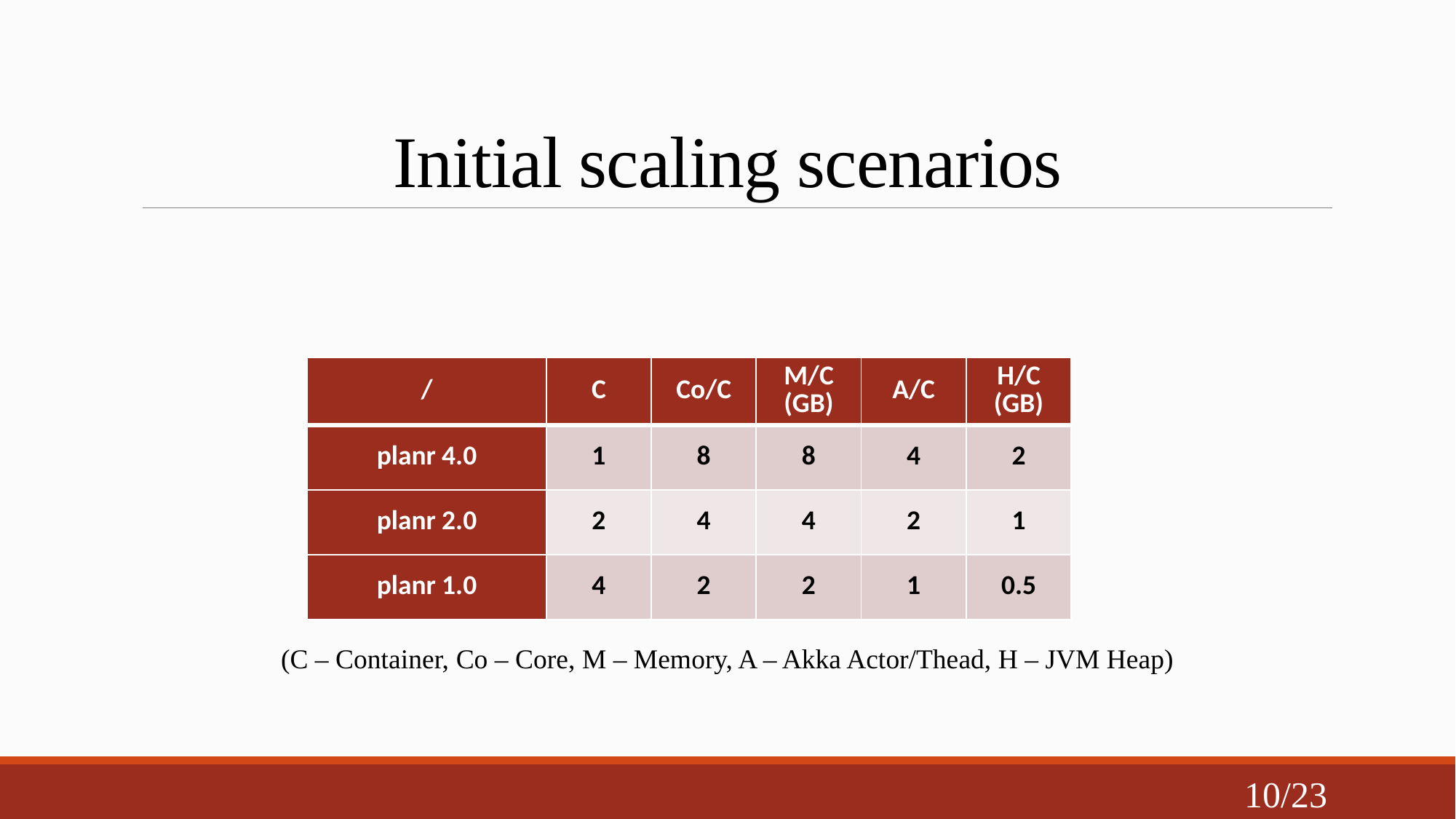

# Initial scaling scenarios
| / | C | Co/C | M/C (GB) | A/C | H/C (GB) |
| --- | --- | --- | --- | --- | --- |
| planr 4.0 | 1 | 8 | 8 | 4 | 2 |
| planr 2.0 | 2 | 4 | 4 | 2 | 1 |
| planr 1.0 | 4 | 2 | 2 | 1 | 0.5 |
(C – Container, Co – Core, M – Memory, A – Akka Actor/Thead, H – JVM Heap)
10/23